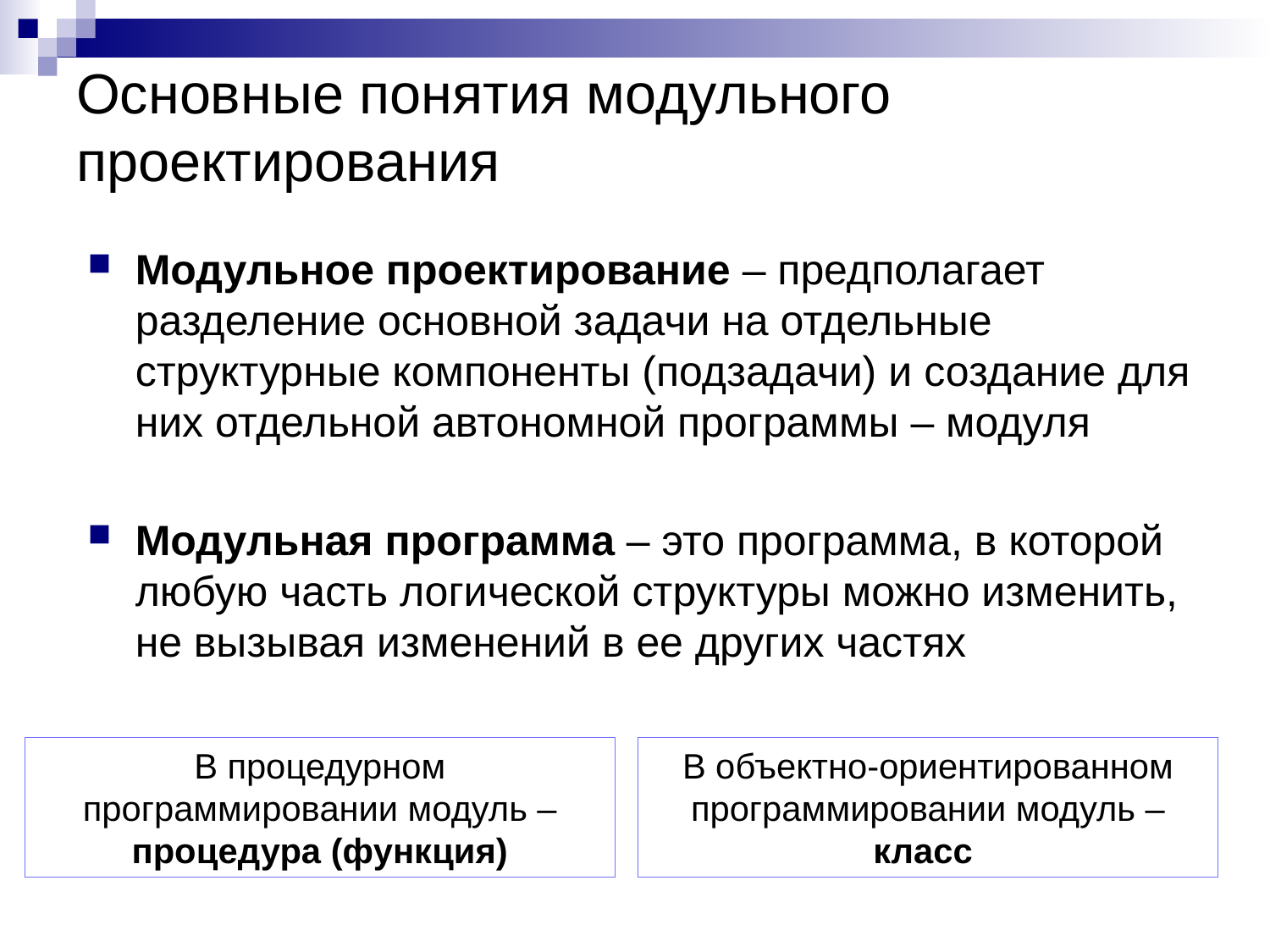

# Основные понятия модульного проектирования
Модульное проектирование – предполагает разделение основной задачи на отдельные структурные компоненты (подзадачи) и создание для них отдельной автономной программы – модуля

Модульная программа – это программа, в которой любую часть логической структуры можно изменить, не вызывая изменений в ее других частях
В процедурном программировании модуль – процедура (функция)
В объектно-ориентированном программировании модуль – класс